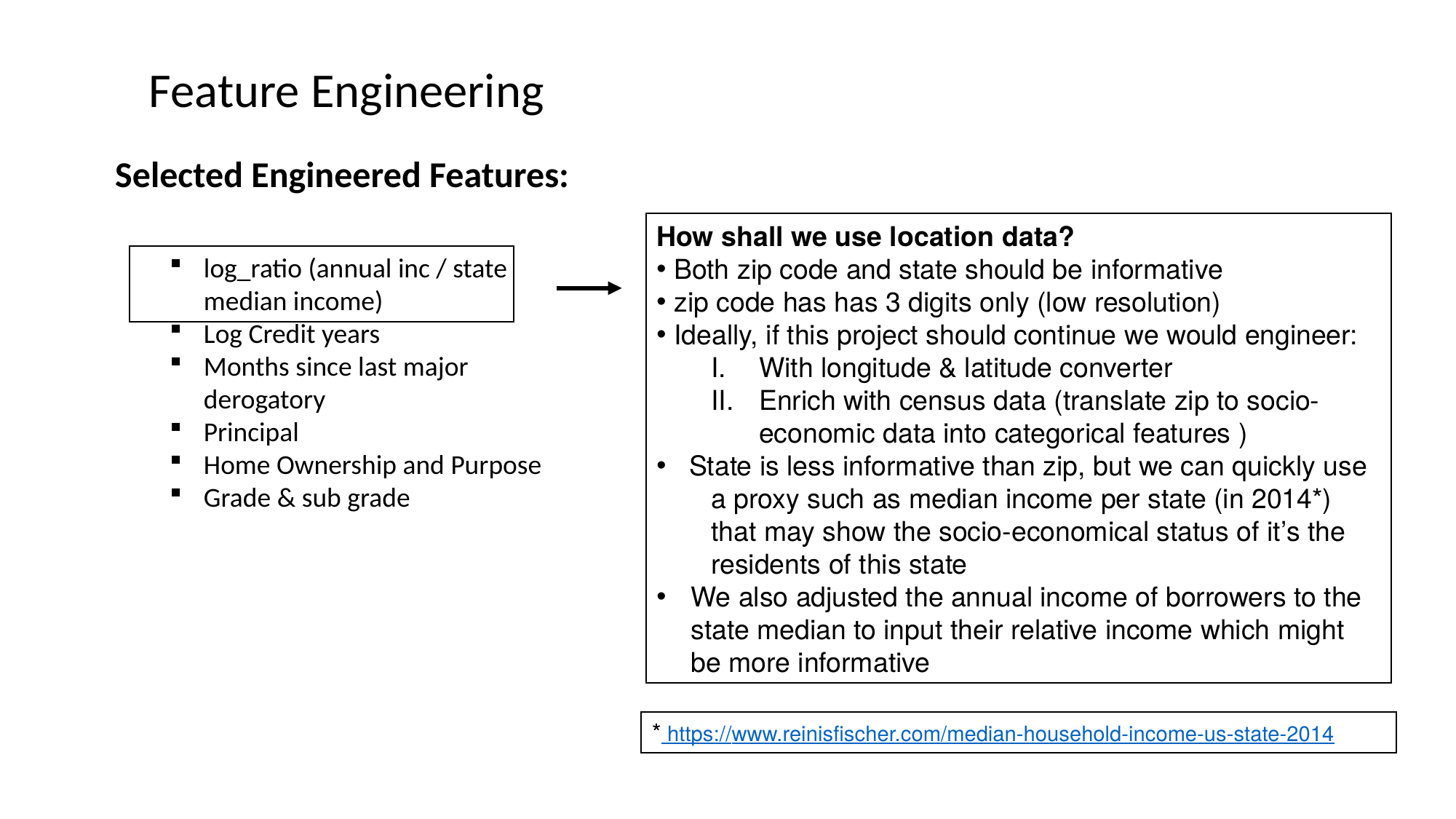

Feature Engineering

Selected Engineered Features:

log_ratio (annual inc / state median income)
Log Credit years
Months since last major derogatory
Principal
Home Ownership and Purpose
Grade & sub grade
How shall we use location data?
 Both zip code and state should be informative
 zip code has has 3 digits only (low resolution)
 Ideally, if this project should continue we would engineer:
With longitude & latitude converter
Enrich with census data (translate zip to socio-economic data into categorical features )
   State is less informative than zip, but we can quickly use
a proxy such as median income per state (in 2014*) that may show the socio-economical status of it’s the residents of this state
We also adjusted the annual income of borrowers to the state median to input their relative income which might be more informative

* https://www.reinisfischer.com/median-household-income-us-state-2014